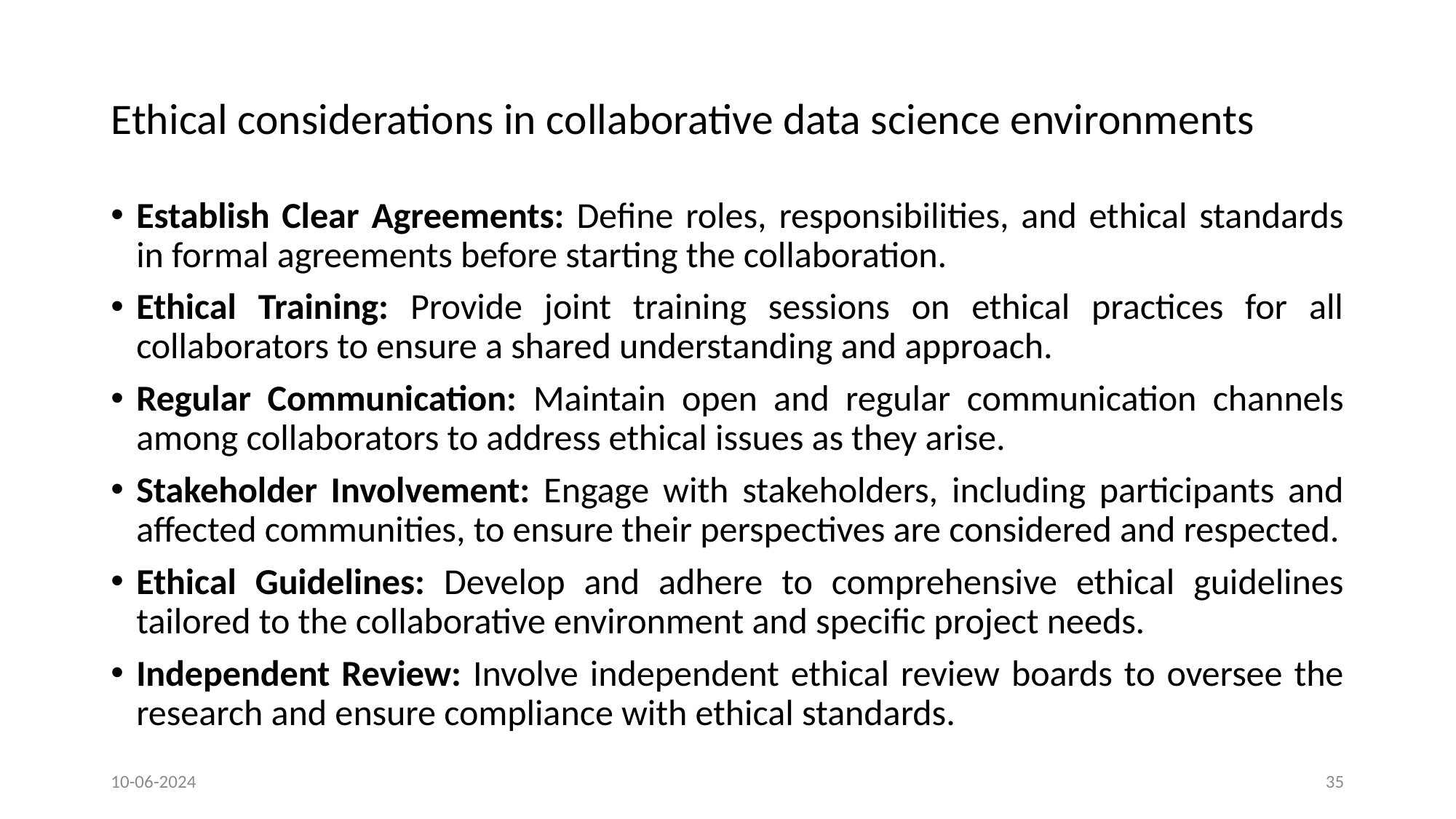

# Ethical considerations in collaborative data science environments
Establish Clear Agreements: Define roles, responsibilities, and ethical standards in formal agreements before starting the collaboration.
Ethical Training: Provide joint training sessions on ethical practices for all collaborators to ensure a shared understanding and approach.
Regular Communication: Maintain open and regular communication channels among collaborators to address ethical issues as they arise.
Stakeholder Involvement: Engage with stakeholders, including participants and affected communities, to ensure their perspectives are considered and respected.
Ethical Guidelines: Develop and adhere to comprehensive ethical guidelines tailored to the collaborative environment and specific project needs.
Independent Review: Involve independent ethical review boards to oversee the research and ensure compliance with ethical standards.

10-06-2024
35